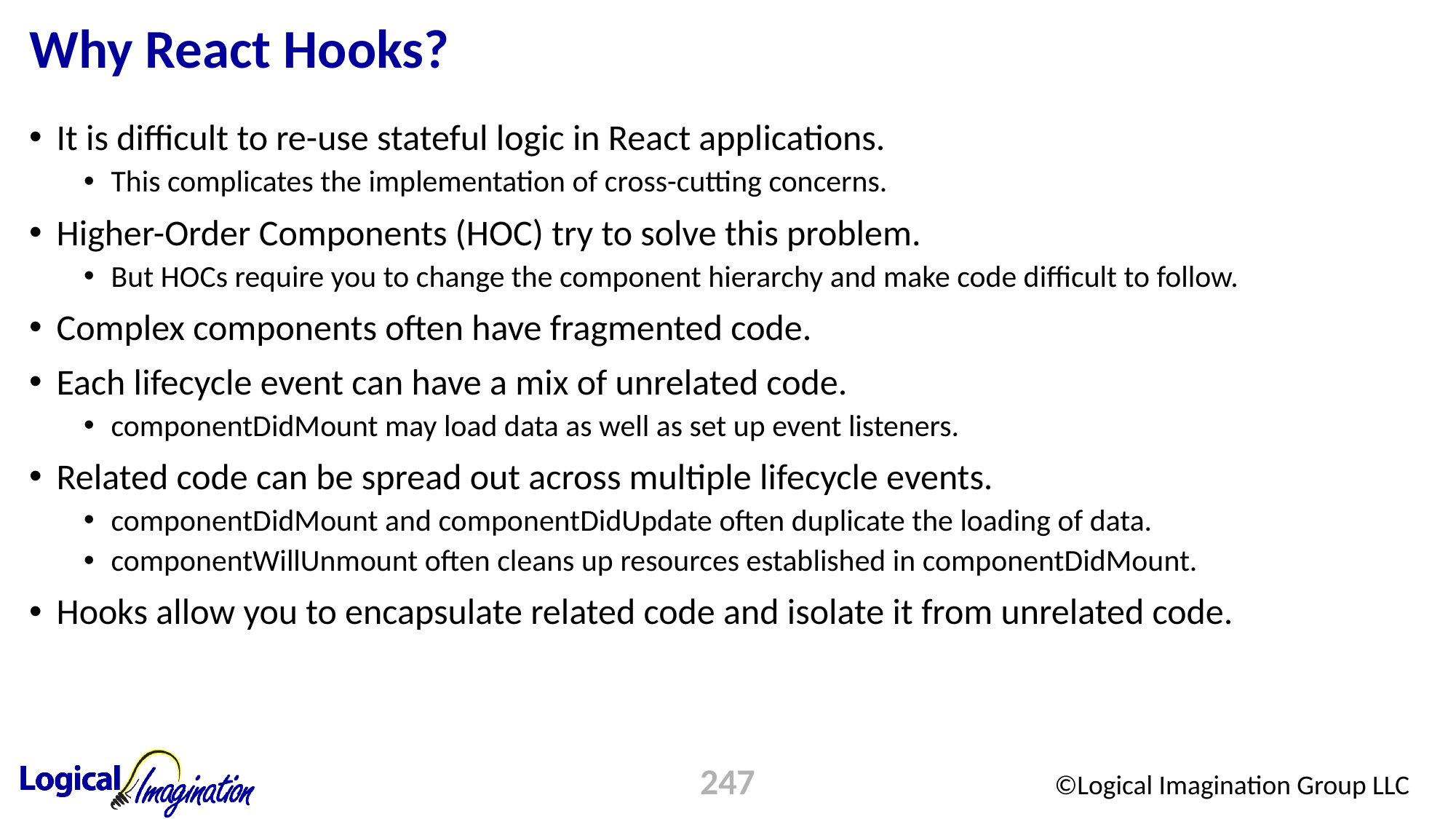

# Why React Hooks?
It is difficult to re-use stateful logic in React applications.
This complicates the implementation of cross-cutting concerns.
Higher-Order Components (HOC) try to solve this problem.
But HOCs require you to change the component hierarchy and make code difficult to follow.
Complex components often have fragmented code.
Each lifecycle event can have a mix of unrelated code.
componentDidMount may load data as well as set up event listeners.
Related code can be spread out across multiple lifecycle events.
componentDidMount and componentDidUpdate often duplicate the loading of data.
componentWillUnmount often cleans up resources established in componentDidMount.
Hooks allow you to encapsulate related code and isolate it from unrelated code.

247